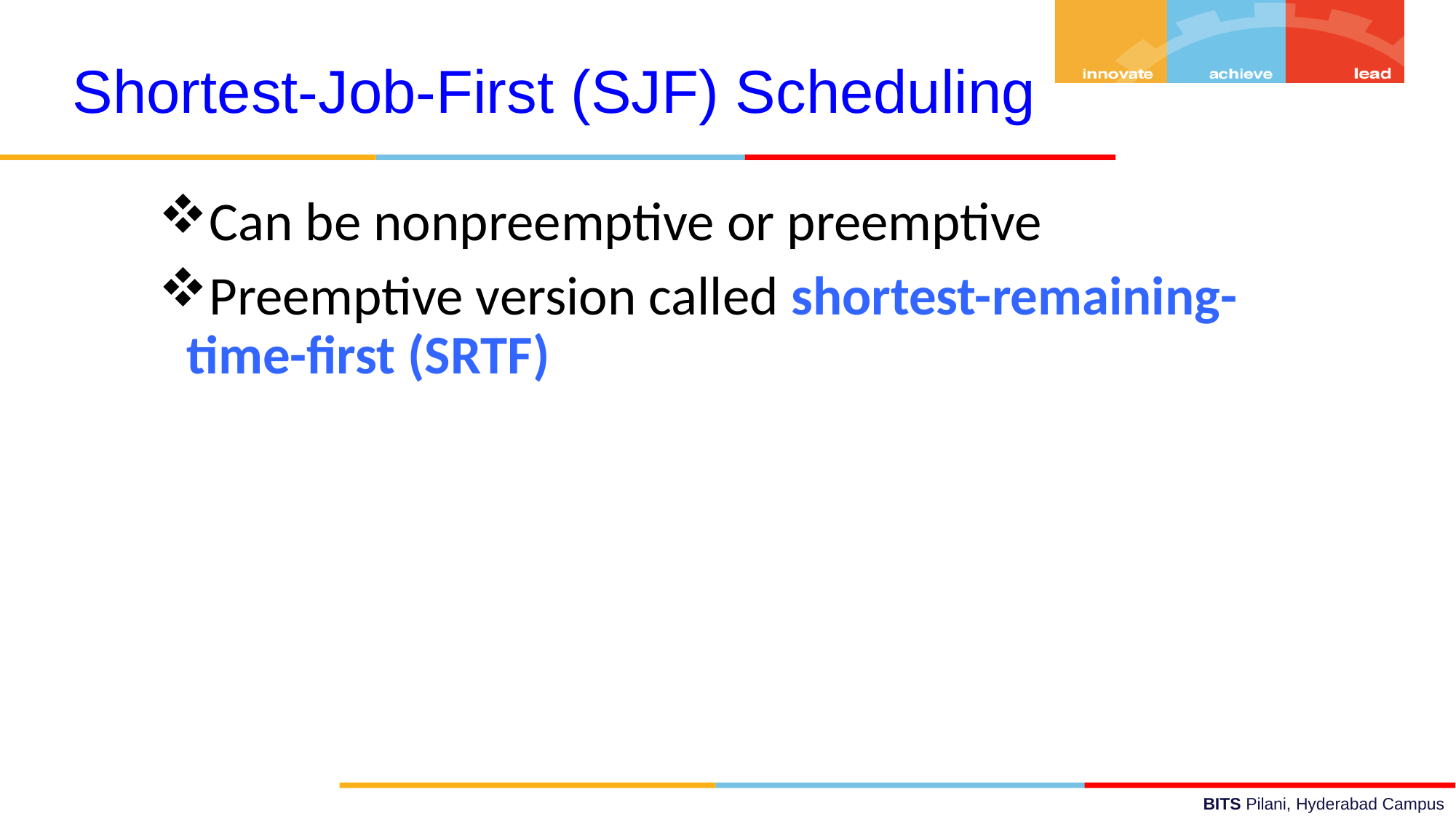

Shortest-Job-First (SJF) Scheduling
Can be nonpreemptive or preemptive
Preemptive version called shortest-remaining-time-first (SRTF)